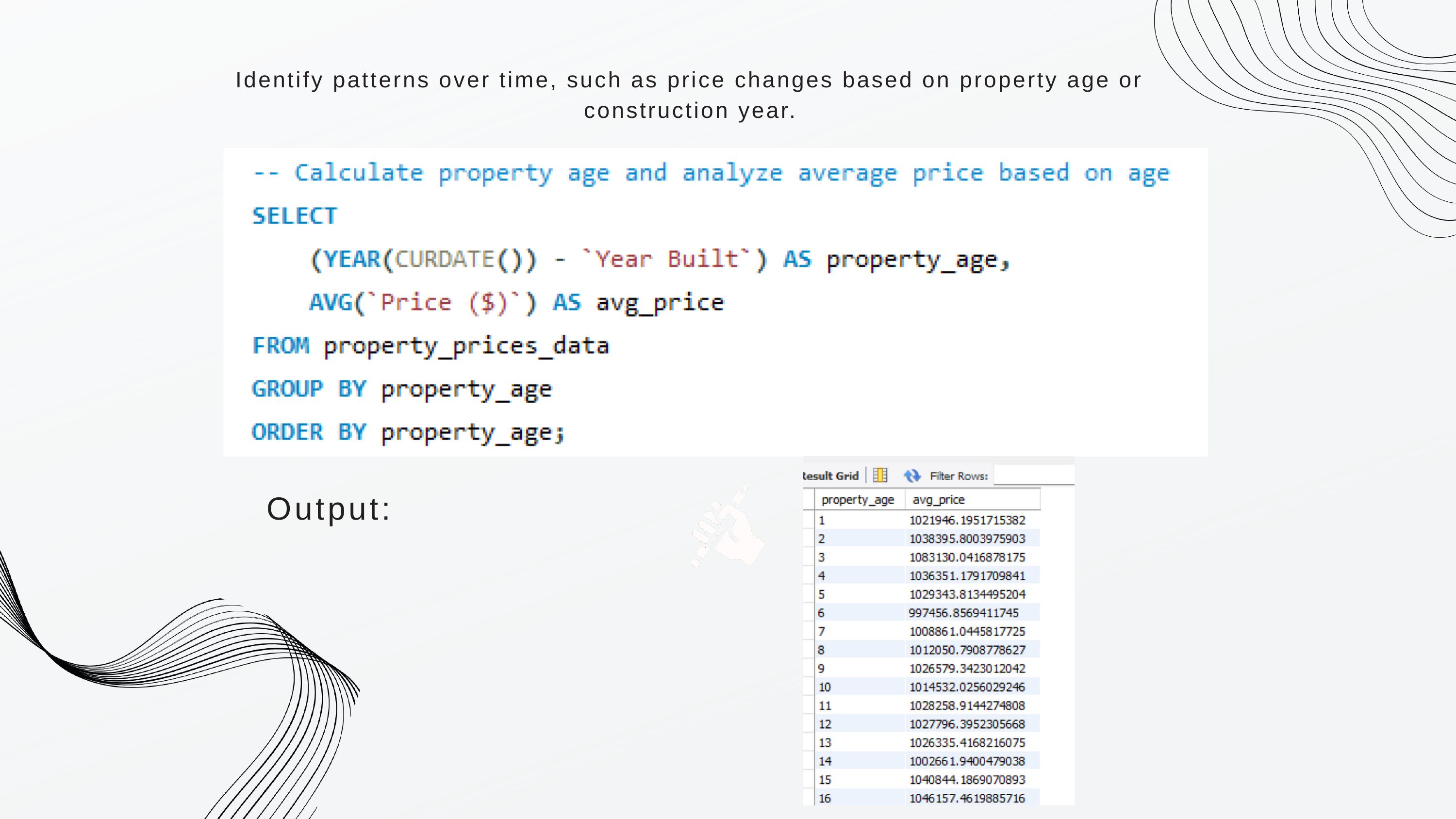

Identify patterns over time, such as price changes based on property age or construction year.

Output: